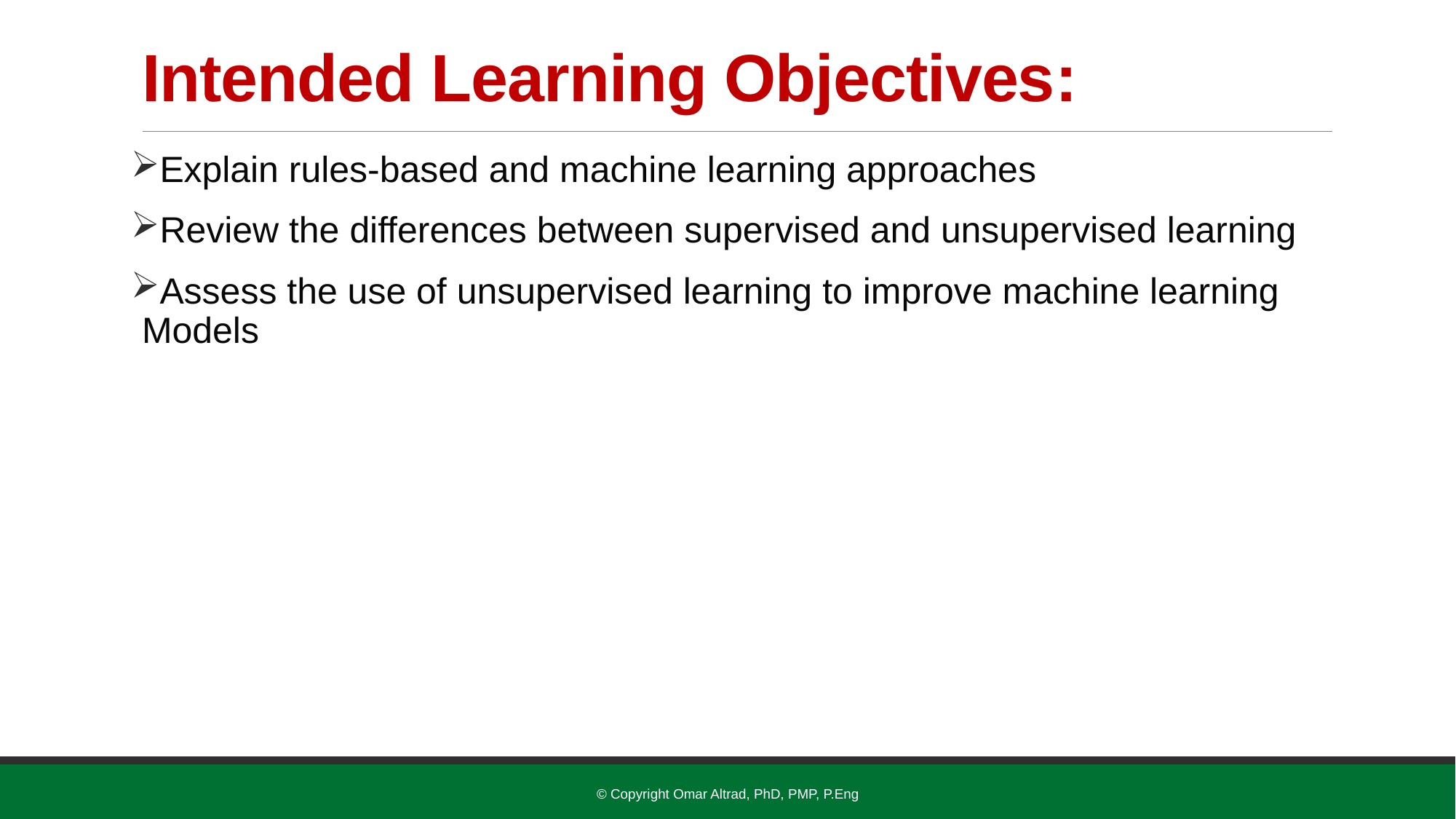

# Intended Learning Objectives:
Explain rules-based and machine learning approaches
Review the differences between supervised and unsupervised learning
Assess the use of unsupervised learning to improve machine learning Models

© Copyright Omar Altrad, PhD, PMP, P.Eng